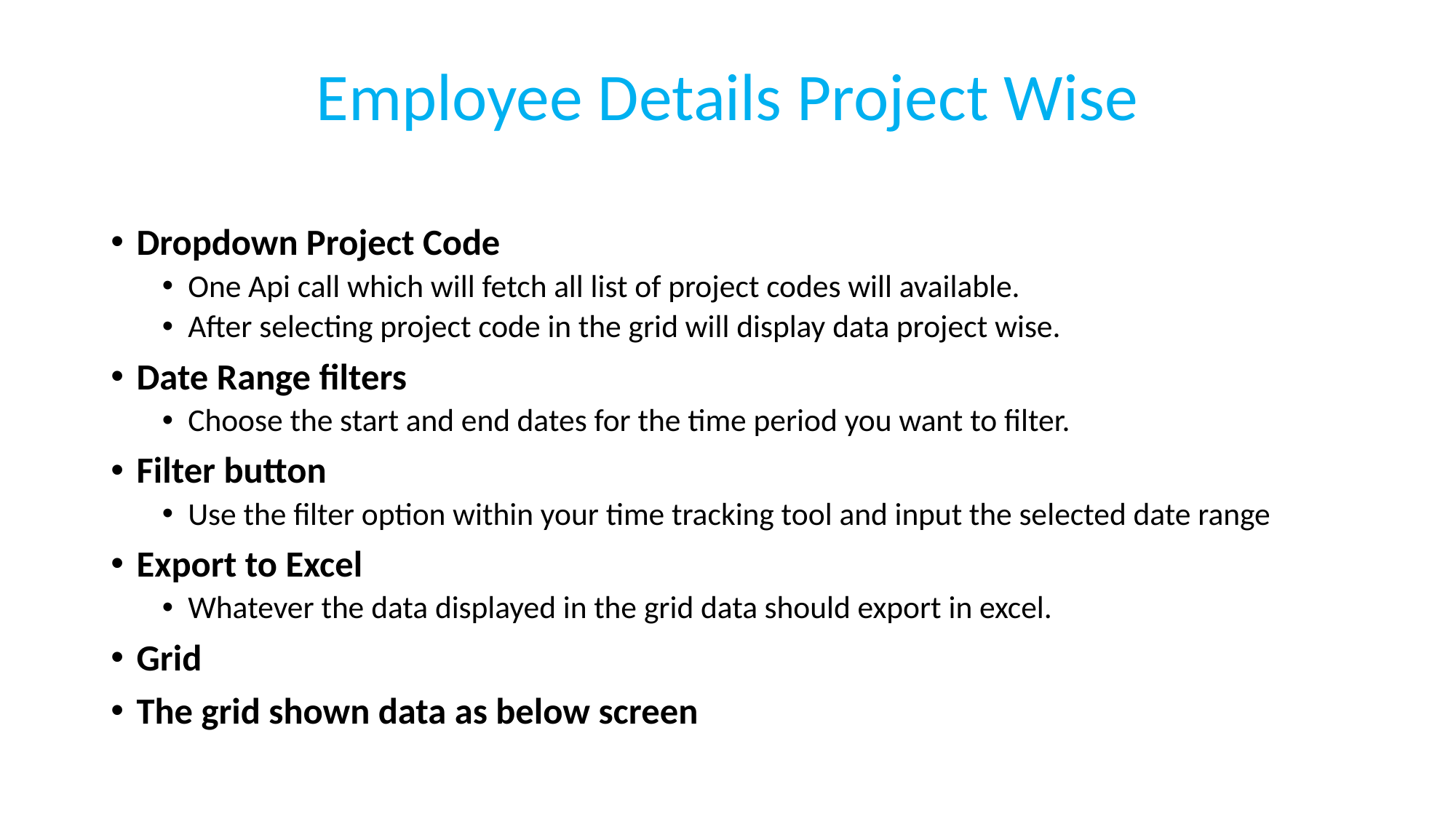

# Employee Details Project Wise
Dropdown Project Code
One Api call which will fetch all list of project codes will available.
After selecting project code in the grid will display data project wise.
Date Range filters
Choose the start and end dates for the time period you want to filter.
Filter button
Use the filter option within your time tracking tool and input the selected date range
Export to Excel
Whatever the data displayed in the grid data should export in excel.
Grid
The grid shown data as below screen